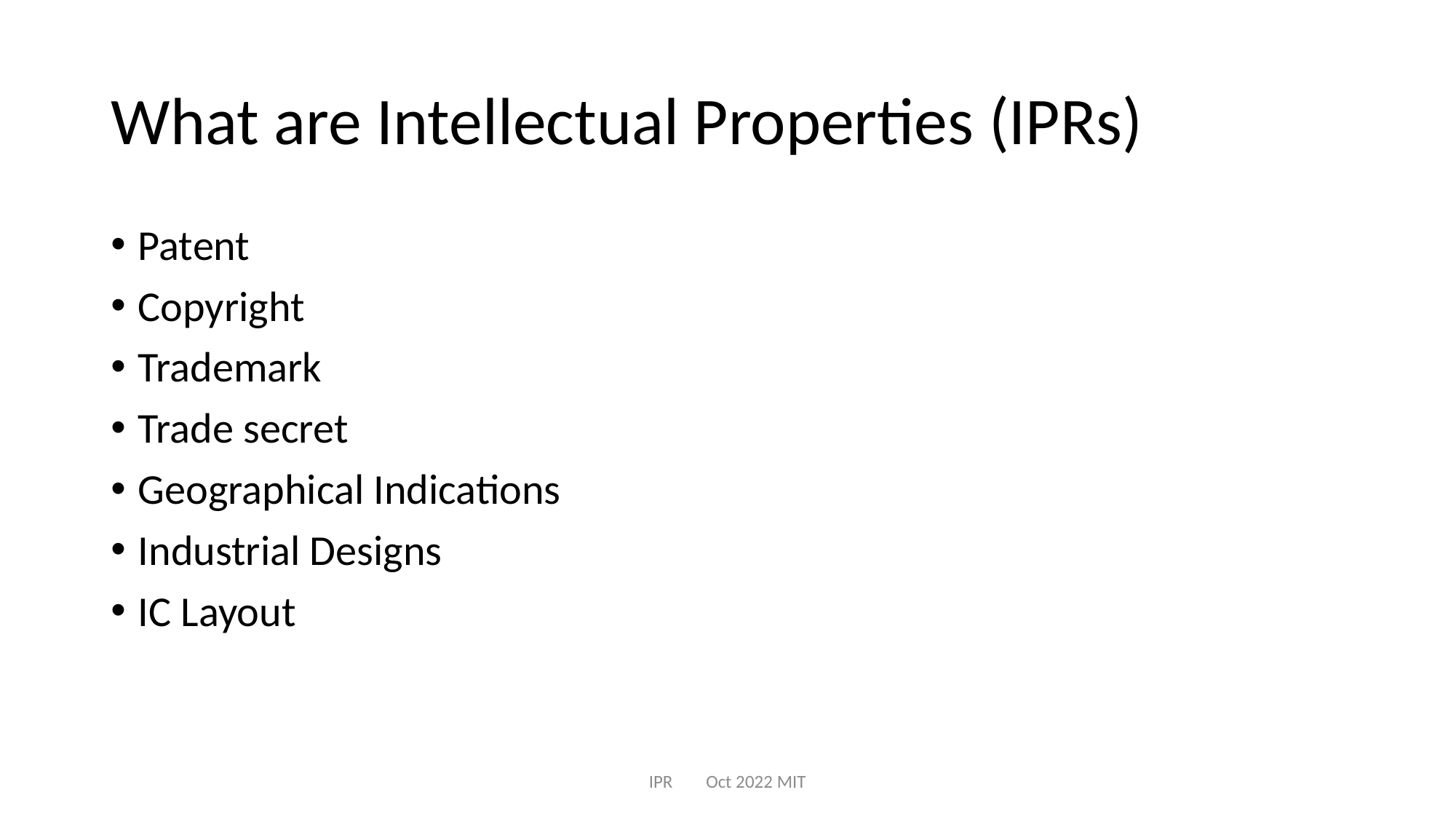

# What are Intellectual Properties (IPRs)
Patent
Copyright
Trademark
Trade secret
Geographical Indications
Industrial Designs
IC Layout
IPR        Oct 2022 MIT